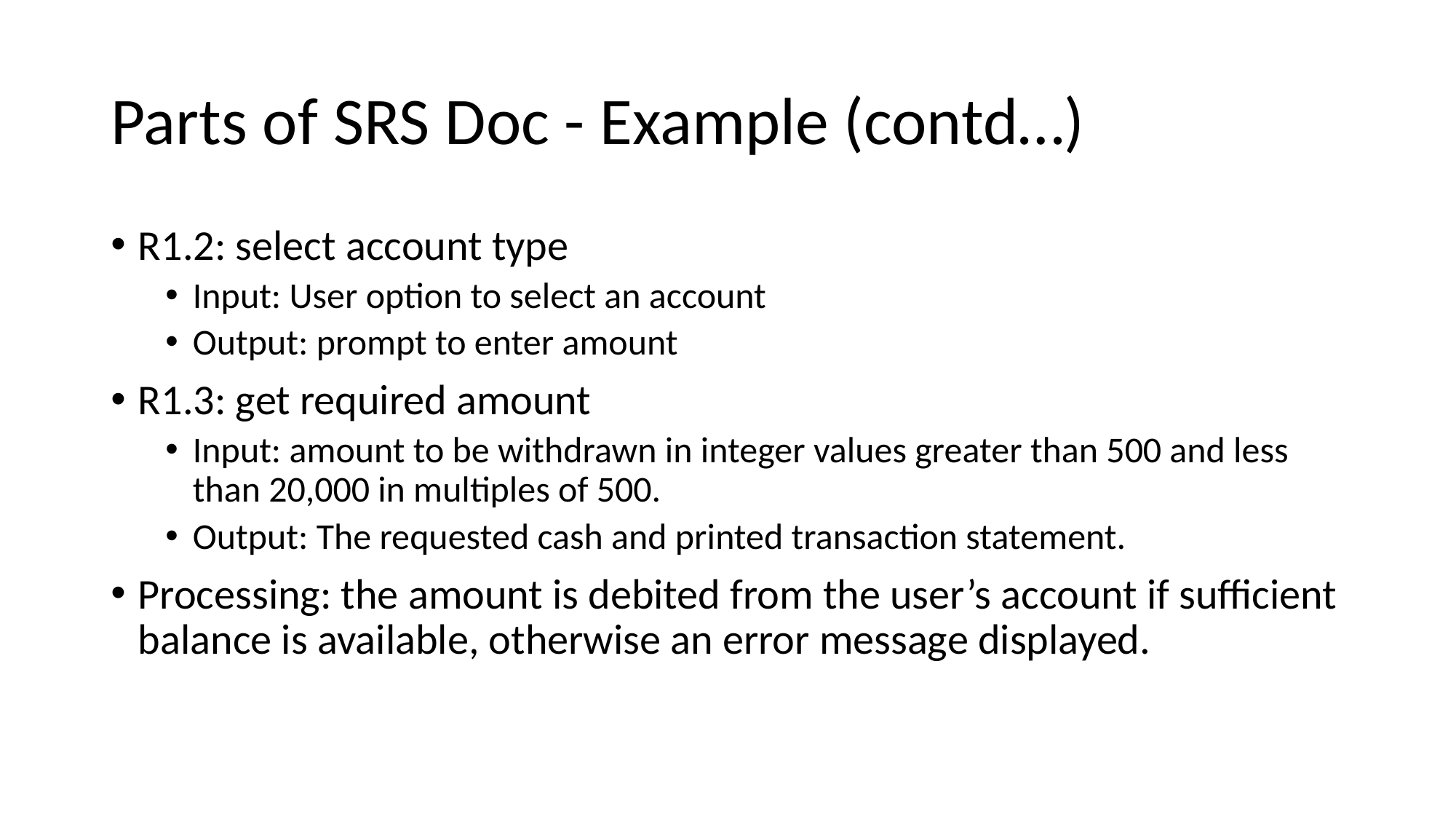

# Parts of SRS Doc - Example (contd…)
R1.2: select account type
Input: User option to select an account
Output: prompt to enter amount
R1.3: get required amount
Input: amount to be withdrawn in integer values greater than 500 and less than 20,000 in multiples of 500.
Output: The requested cash and printed transaction statement.
Processing: the amount is debited from the user’s account if sufficient balance is available, otherwise an error message displayed.